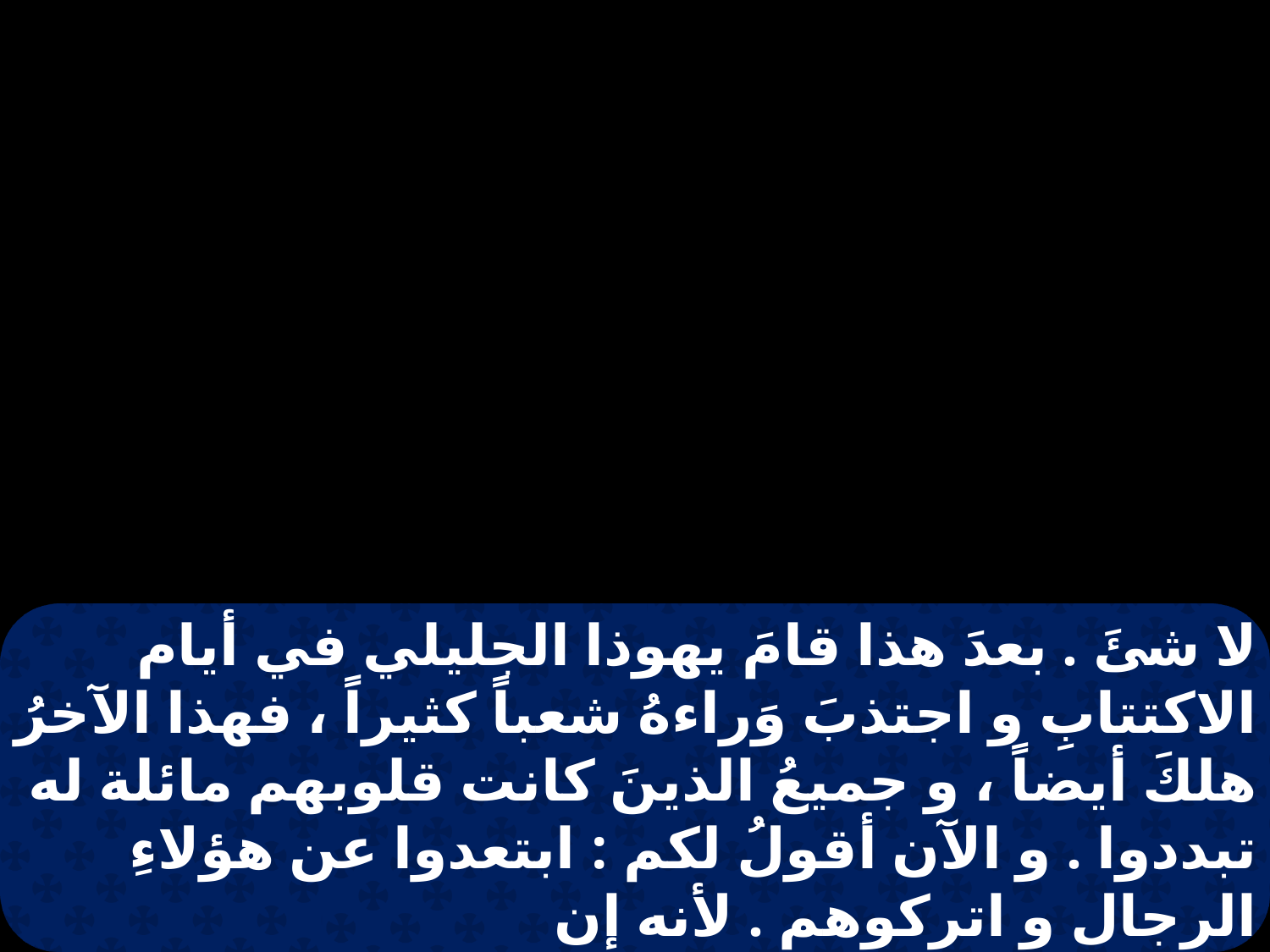

لا شئَ . بعدَ هذا قامَ يهوذا الجليلي في أيام الاكتتابِ و اجتذبَ وَراءهُ شعباً كثيراً ، فهذا الآخرُ هلكَ أيضاً ، و جميعُ الذينَ كانت قلوبهم مائلة له تبددوا . و الآن أقولُ لكم : ابتعدوا عن هؤلاءِ الرجال و اتركوهم . لأنه إن